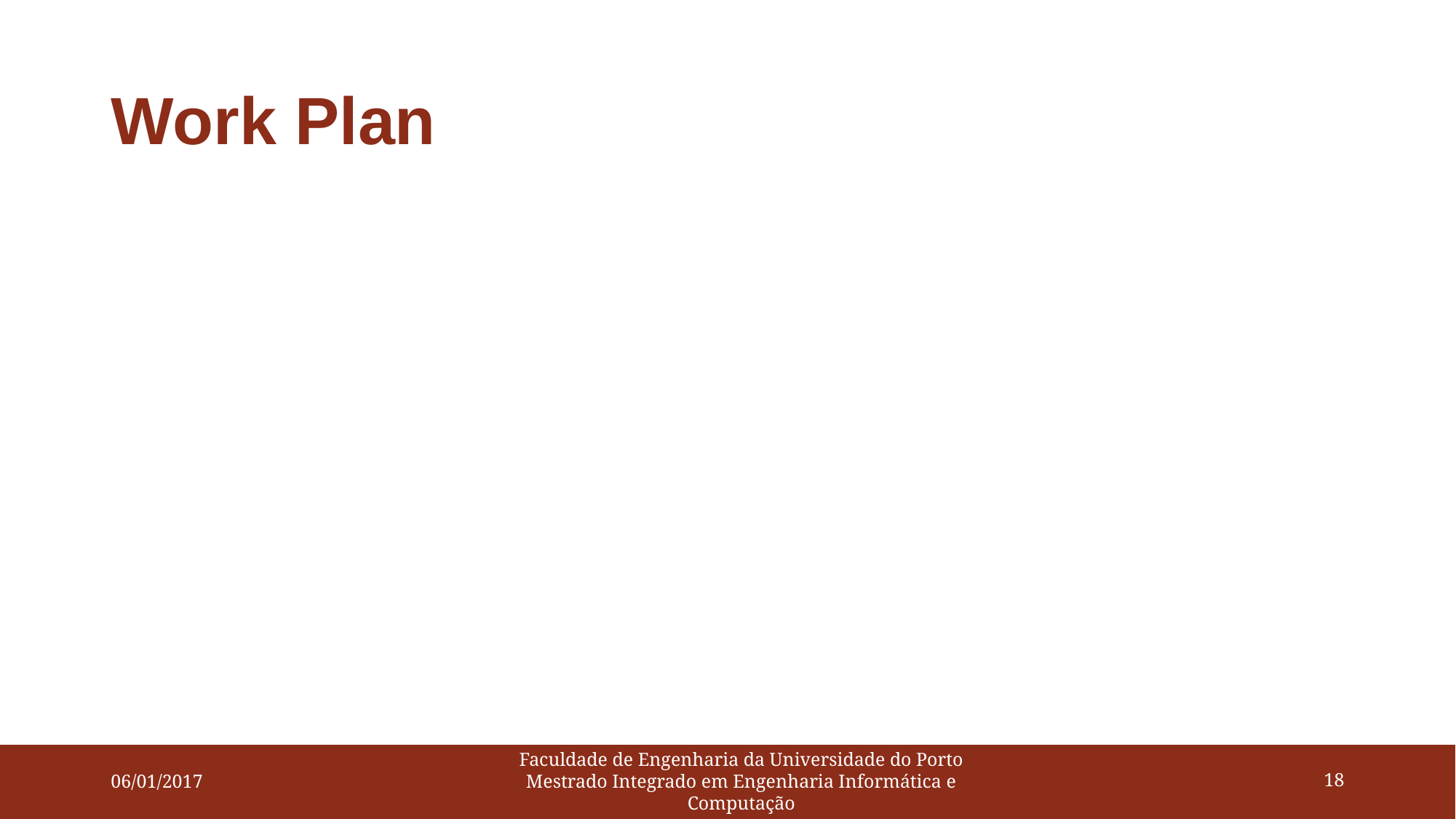

# Work Plan

06/01/2017
Faculdade de Engenharia da Universidade do Porto Mestrado Integrado em Engenharia Informática e Computação
18